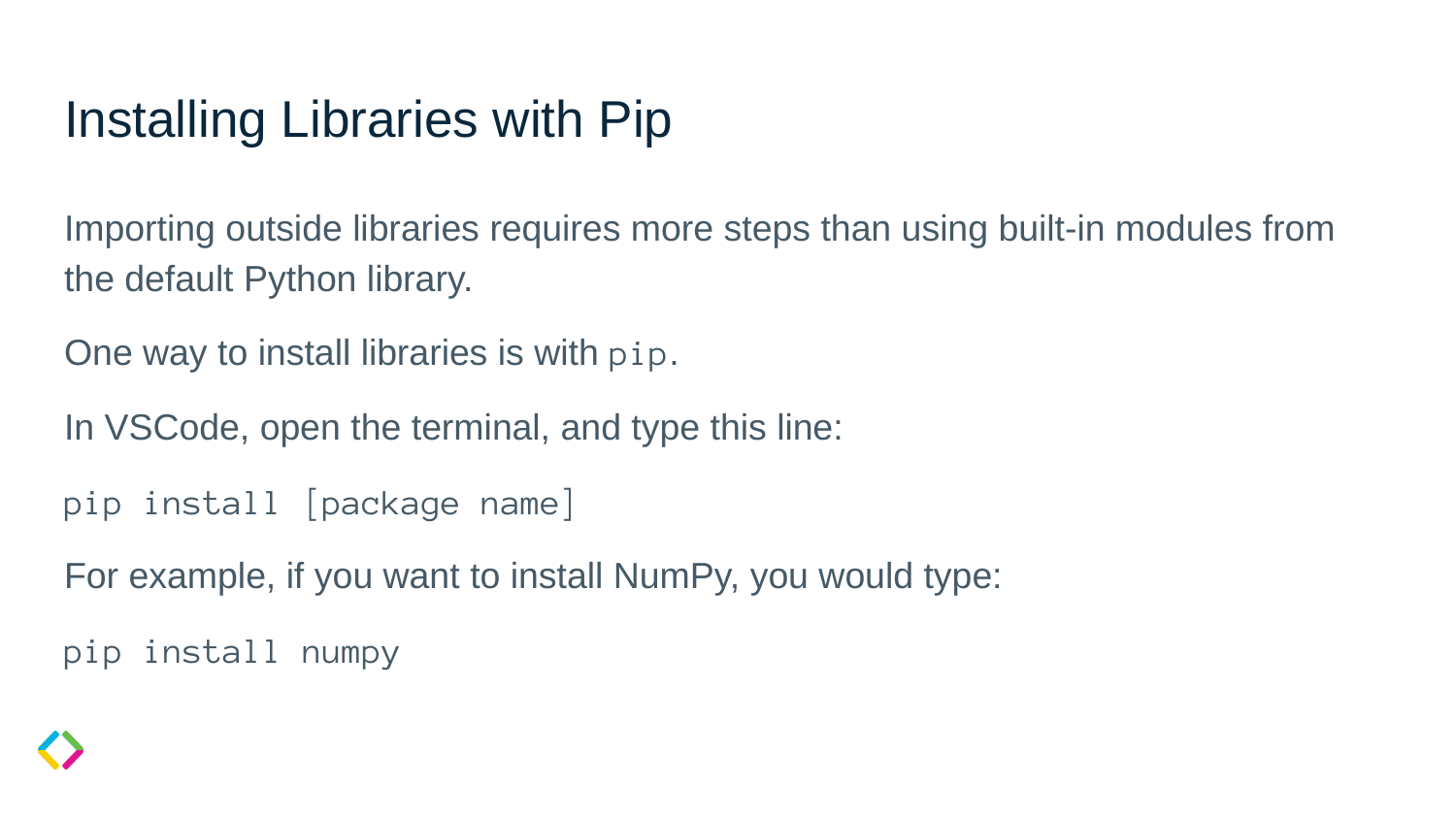

# Installing Libraries with Pip
Importing outside libraries requires more steps than using built-in modules from the default Python library.
One way to install libraries is with pip.
In VSCode, open the terminal, and type this line:
pip install [package name]
For example, if you want to install NumPy, you would type:
pip install numpy